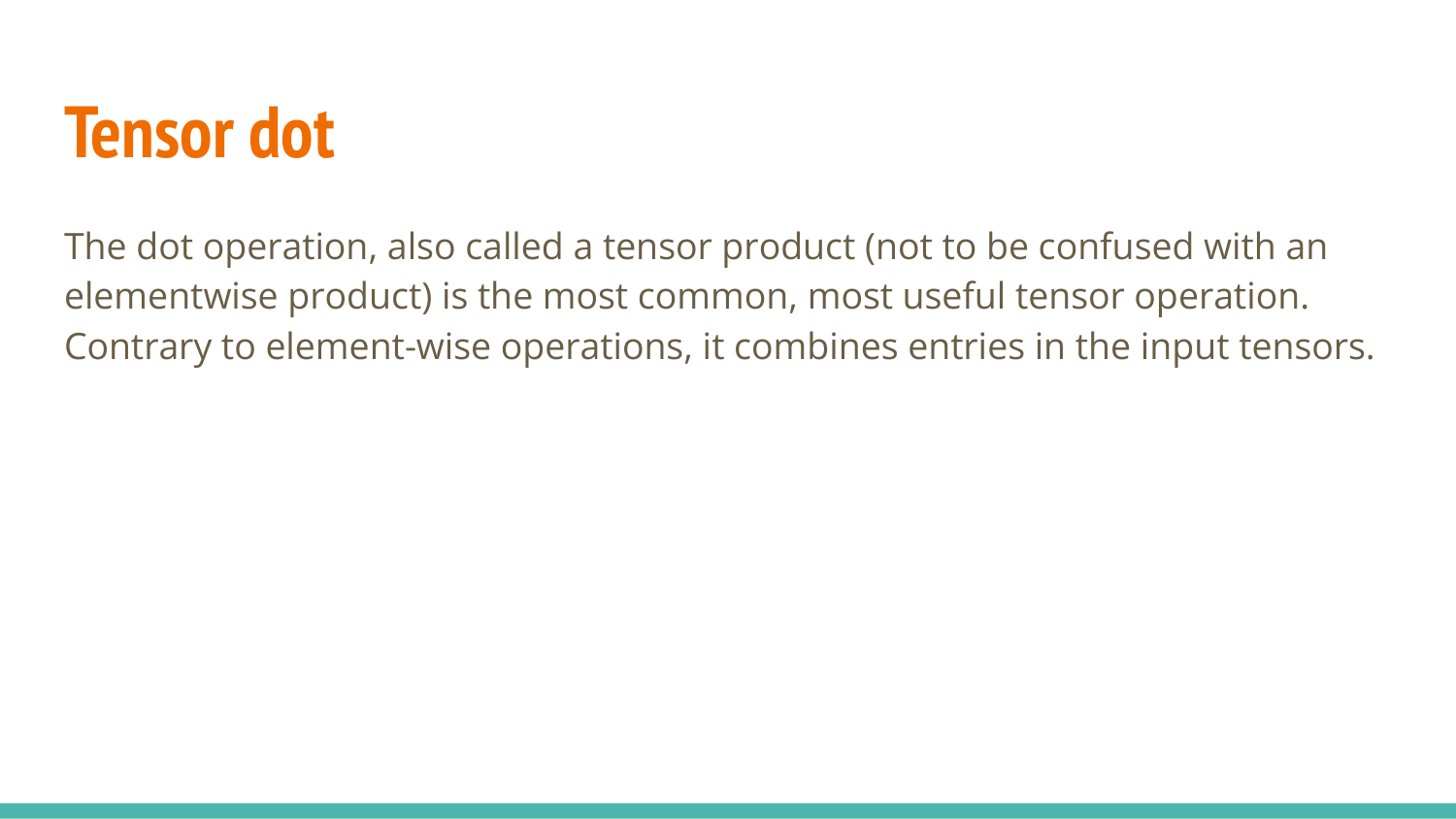

# Tensor dot
The dot operation, also called a tensor product (not to be confused with an elementwise product) is the most common, most useful tensor operation. Contrary to element-wise operations, it combines entries in the input tensors.